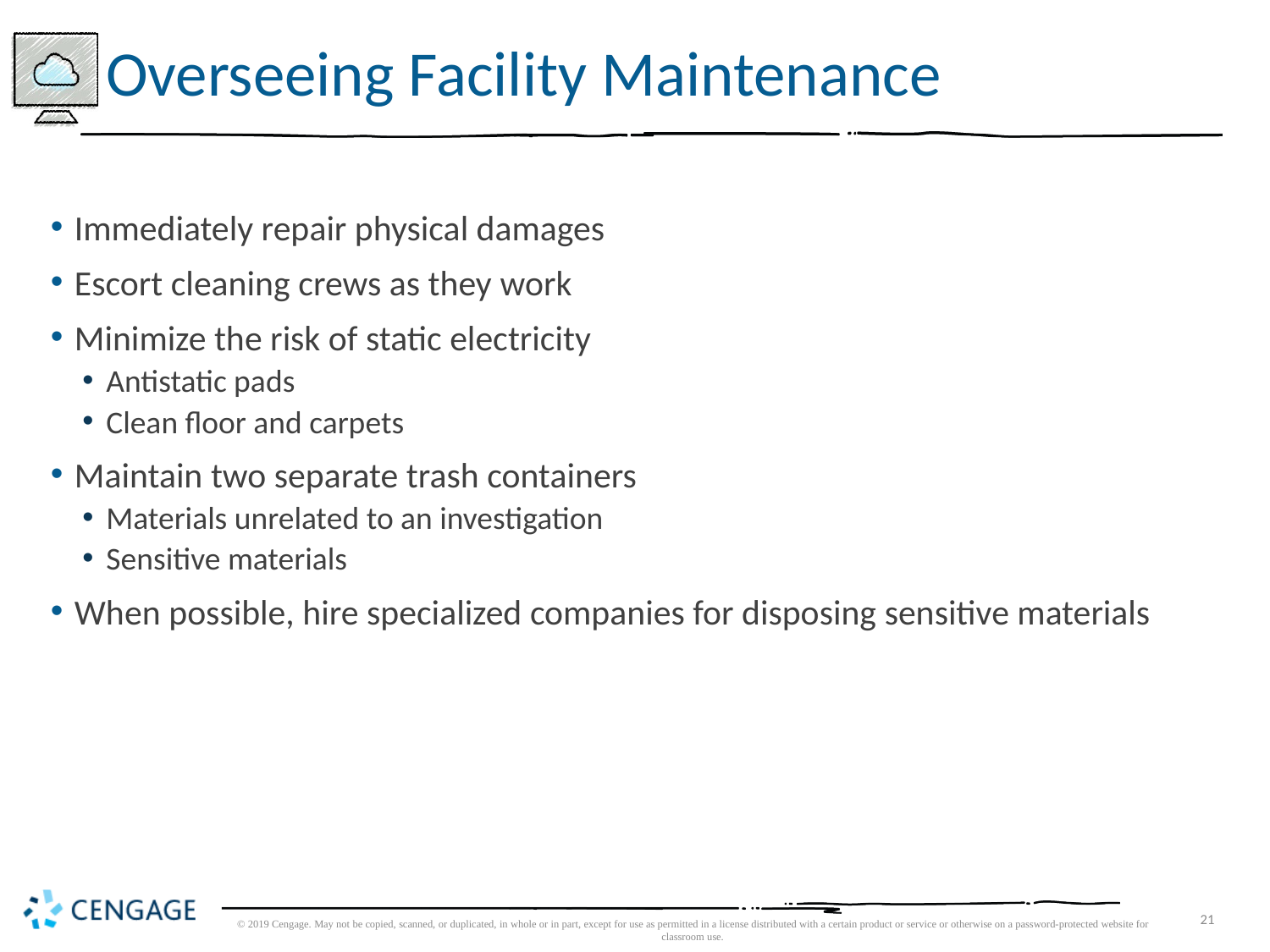

# Overseeing Facility Maintenance
Immediately repair physical damages
Escort cleaning crews as they work
Minimize the risk of static electricity
Antistatic pads
Clean floor and carpets
Maintain two separate trash containers
Materials unrelated to an investigation
Sensitive materials
When possible, hire specialized companies for disposing sensitive materials
© 2019 Cengage. May not be copied, scanned, or duplicated, in whole or in part, except for use as permitted in a license distributed with a certain product or service or otherwise on a password-protected website for classroom use.